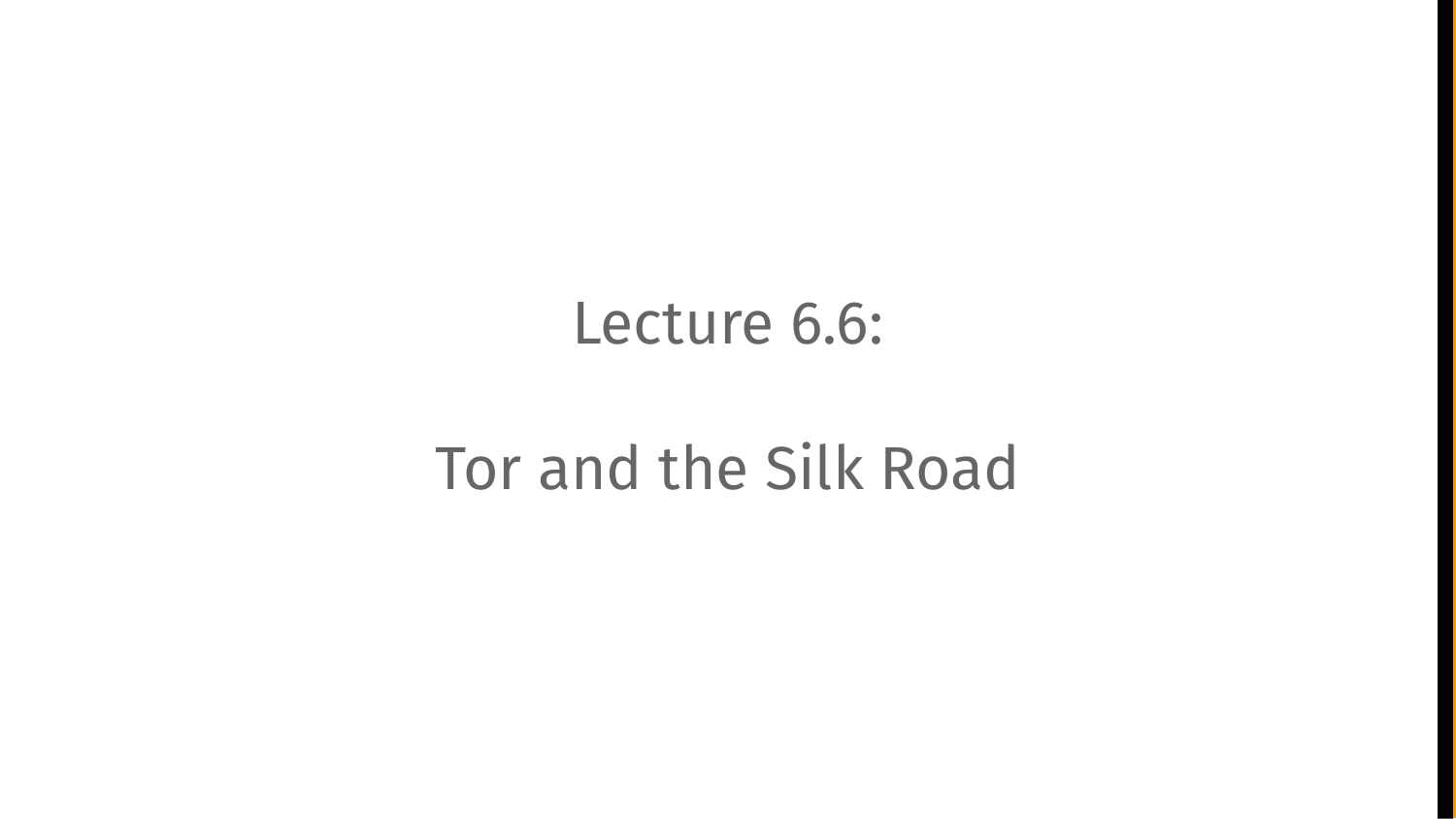

Lecture 6.6:

Tor and the Silk Road